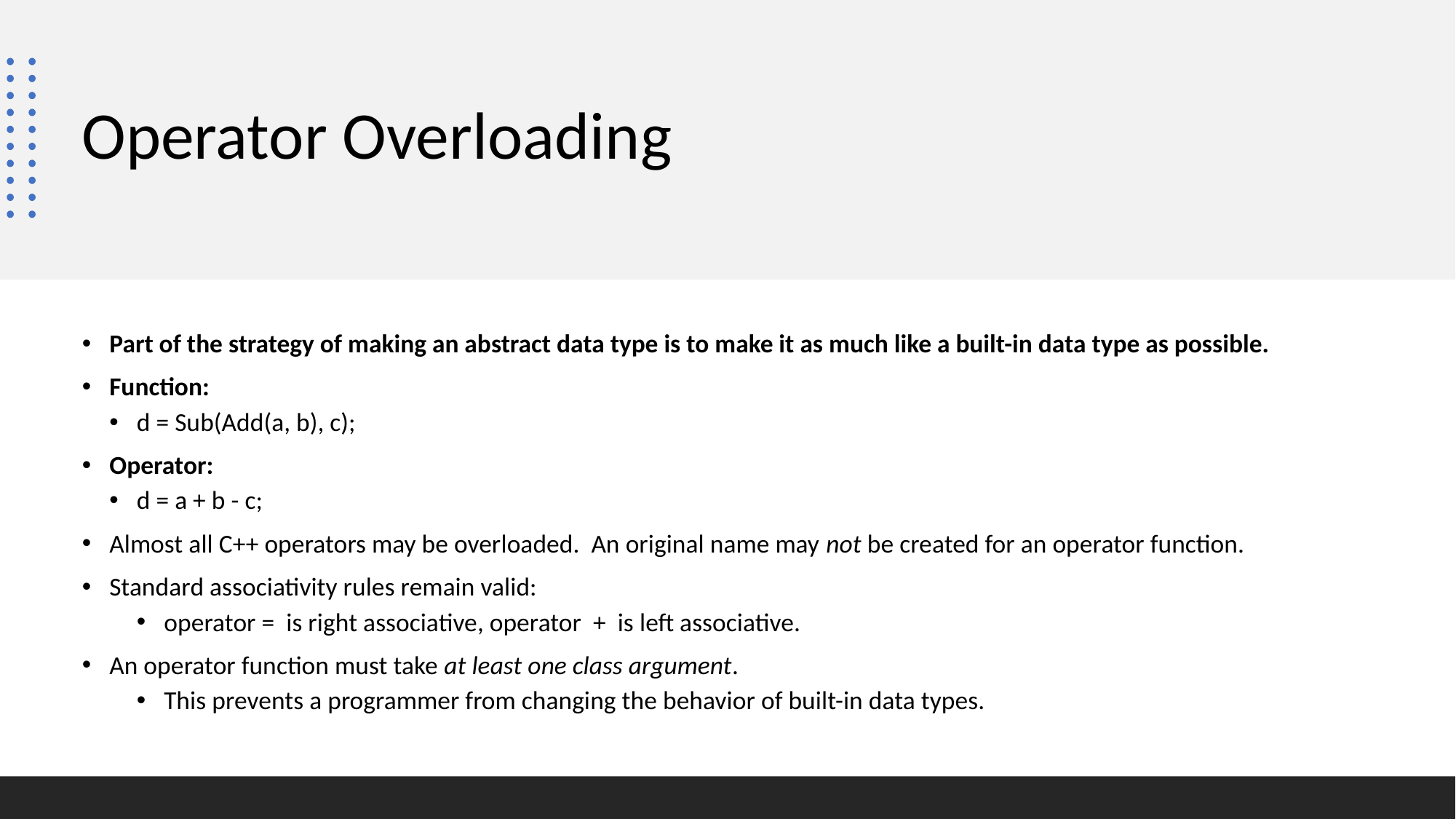

# Operator Overloading

Part of the strategy of making an abstract data type is to make it as much like a built-in data type as possible.
Function:
d = Sub(Add(a, b), c);
Operator:
d = a + b - c;
Almost all C++ operators may be overloaded.  An original name may not be created for an operator function.
Standard associativity rules remain valid:
operator =  is right associative, operator  +  is left associative.
An operator function must take at least one class argument.
This prevents a programmer from changing the behavior of built-in data types.